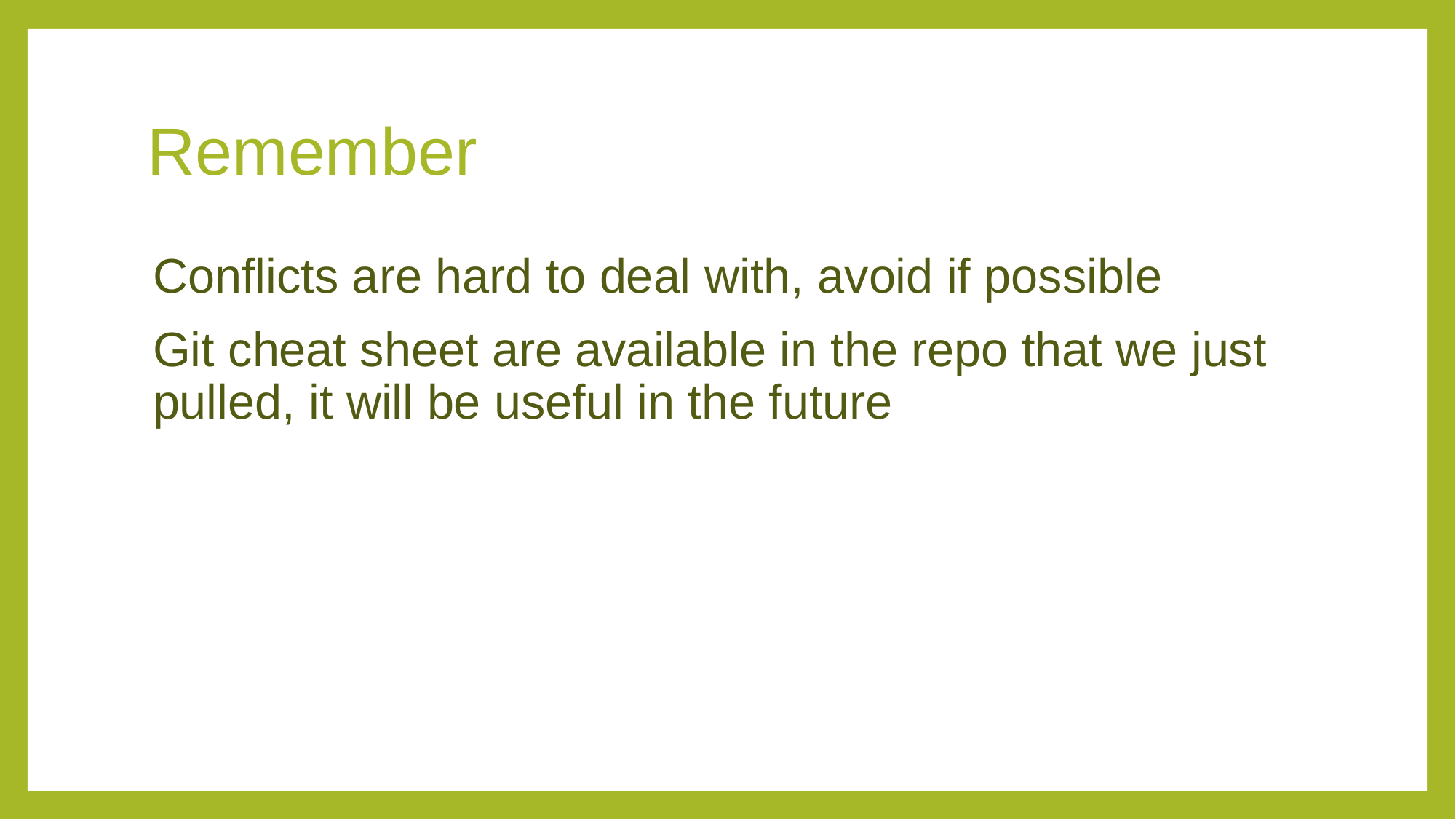

# Remember
Conflicts are hard to deal with, avoid if possible
Git cheat sheet are available in the repo that we just pulled, it will be useful in the future